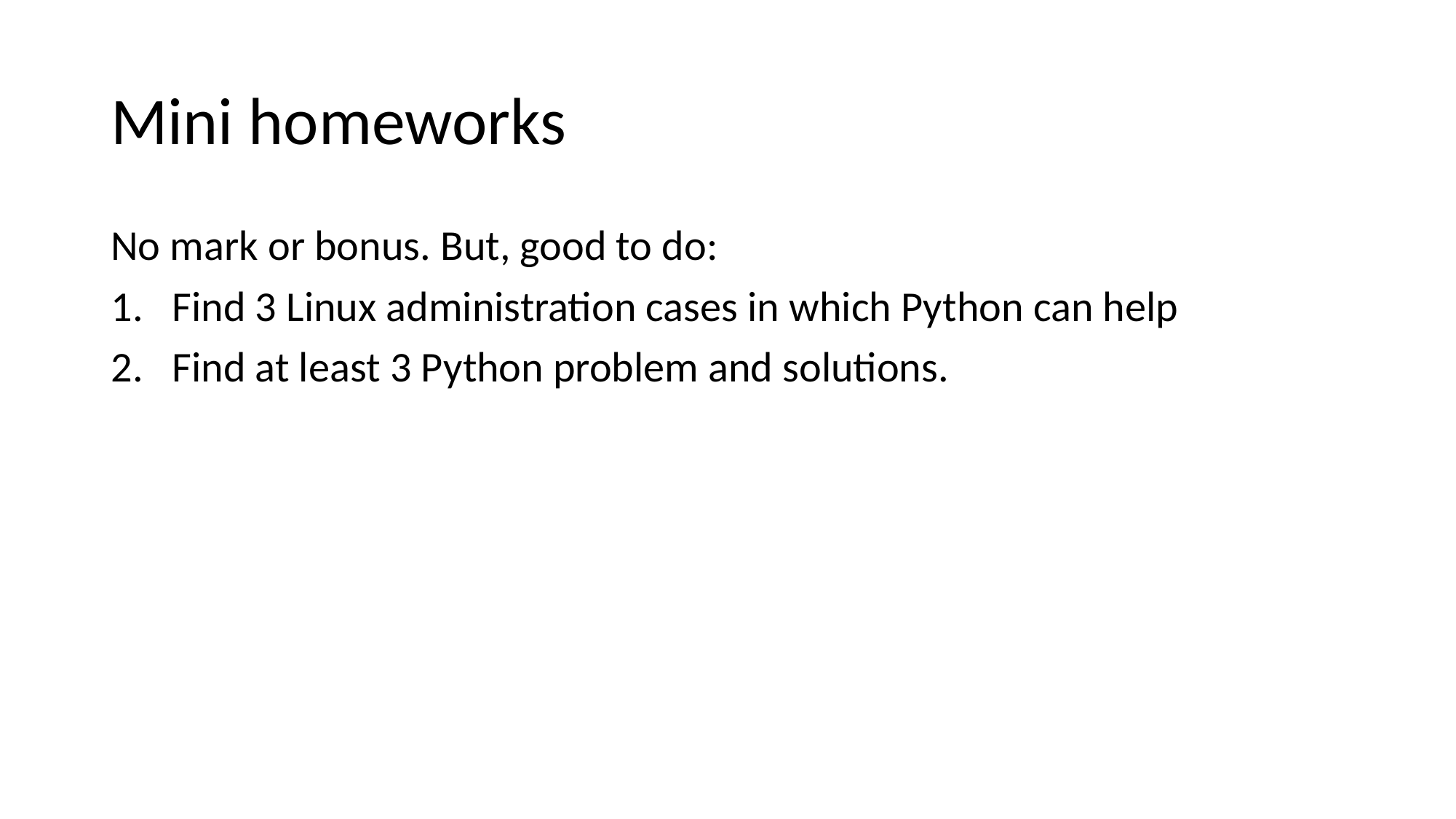

# Mini homeworks
No mark or bonus. But, good to do:
Find 3 Linux administration cases in which Python can help
Find at least 3 Python problem and solutions.